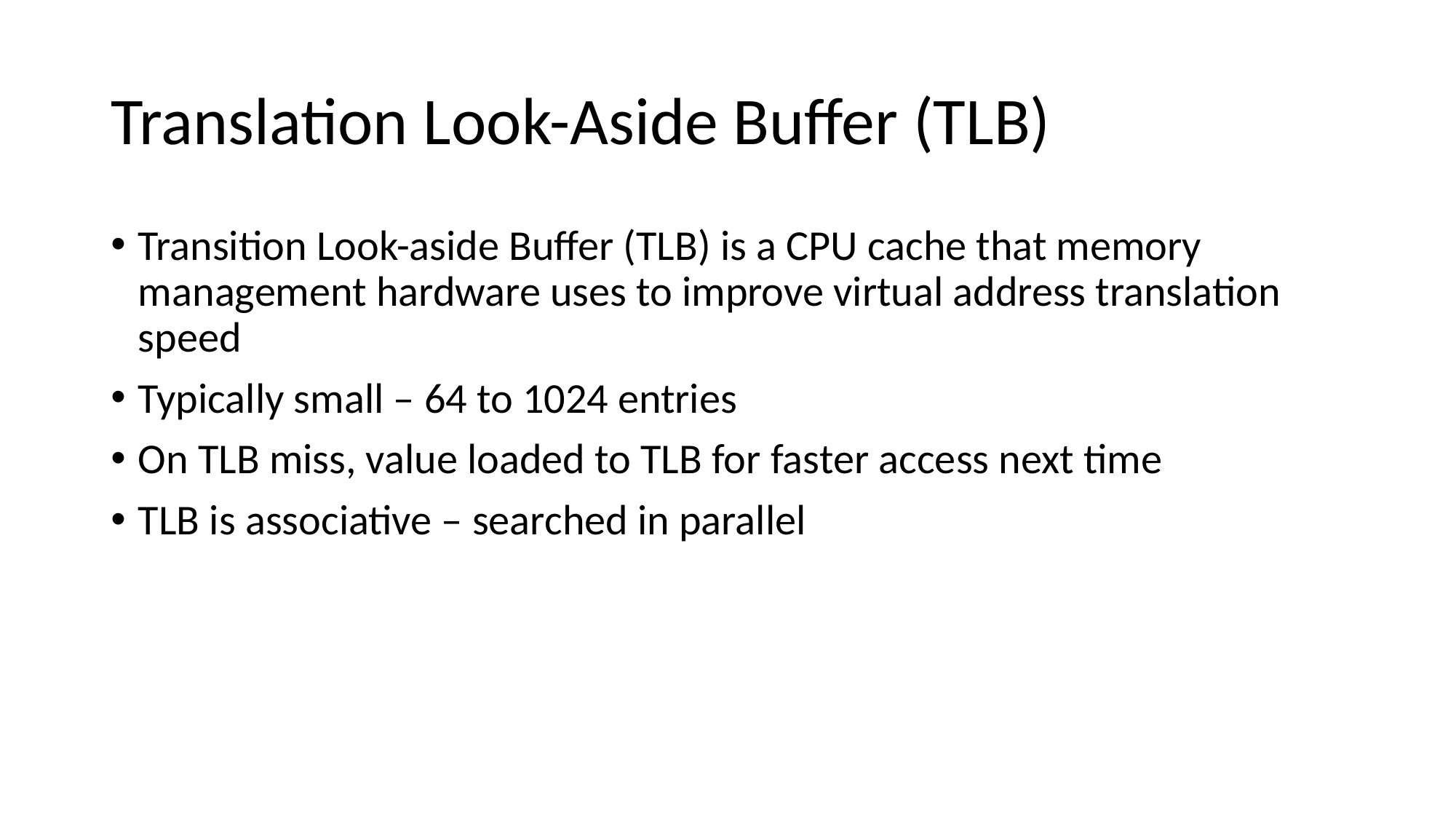

# Translation Look-Aside Buffer (TLB)
Transition Look-aside Buffer (TLB) is a CPU cache that memory management hardware uses to improve virtual address translation speed
Typically small – 64 to 1024 entries
On TLB miss, value loaded to TLB for faster access next time
TLB is associative – searched in parallel